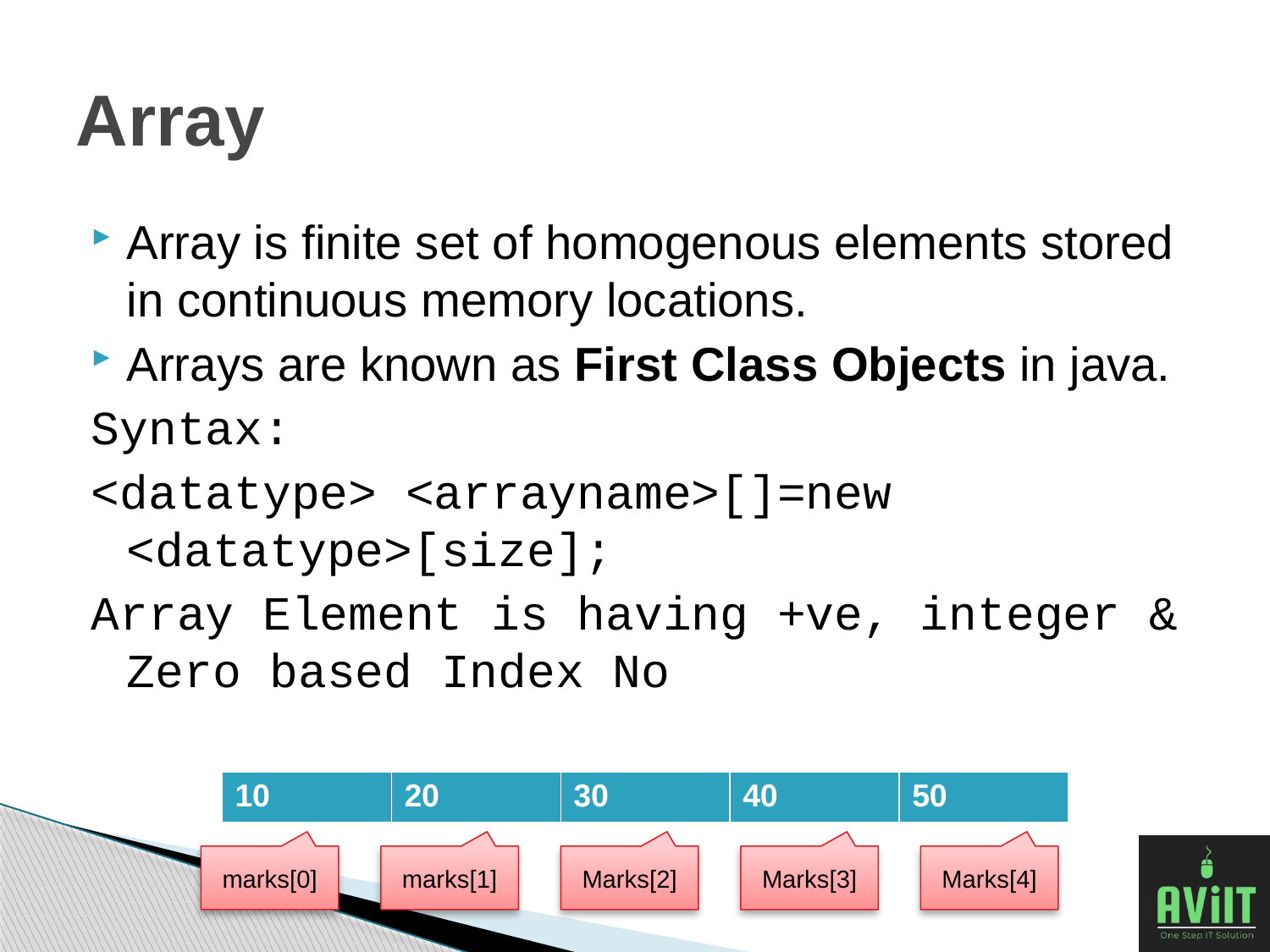

# Array
Array is finite set of homogenous elements stored in continuous memory locations.
Arrays are known as First Class Objects in java.
Syntax:
<datatype> <arrayname>[]=new <datatype>[size];
Array Element is having +ve, integer & Zero based Index No
| 10 | 20 | 30 | 40 | 50 |
| --- | --- | --- | --- | --- |
marks[0]
marks[1]
Marks[2]
Marks[3]
Marks[4]